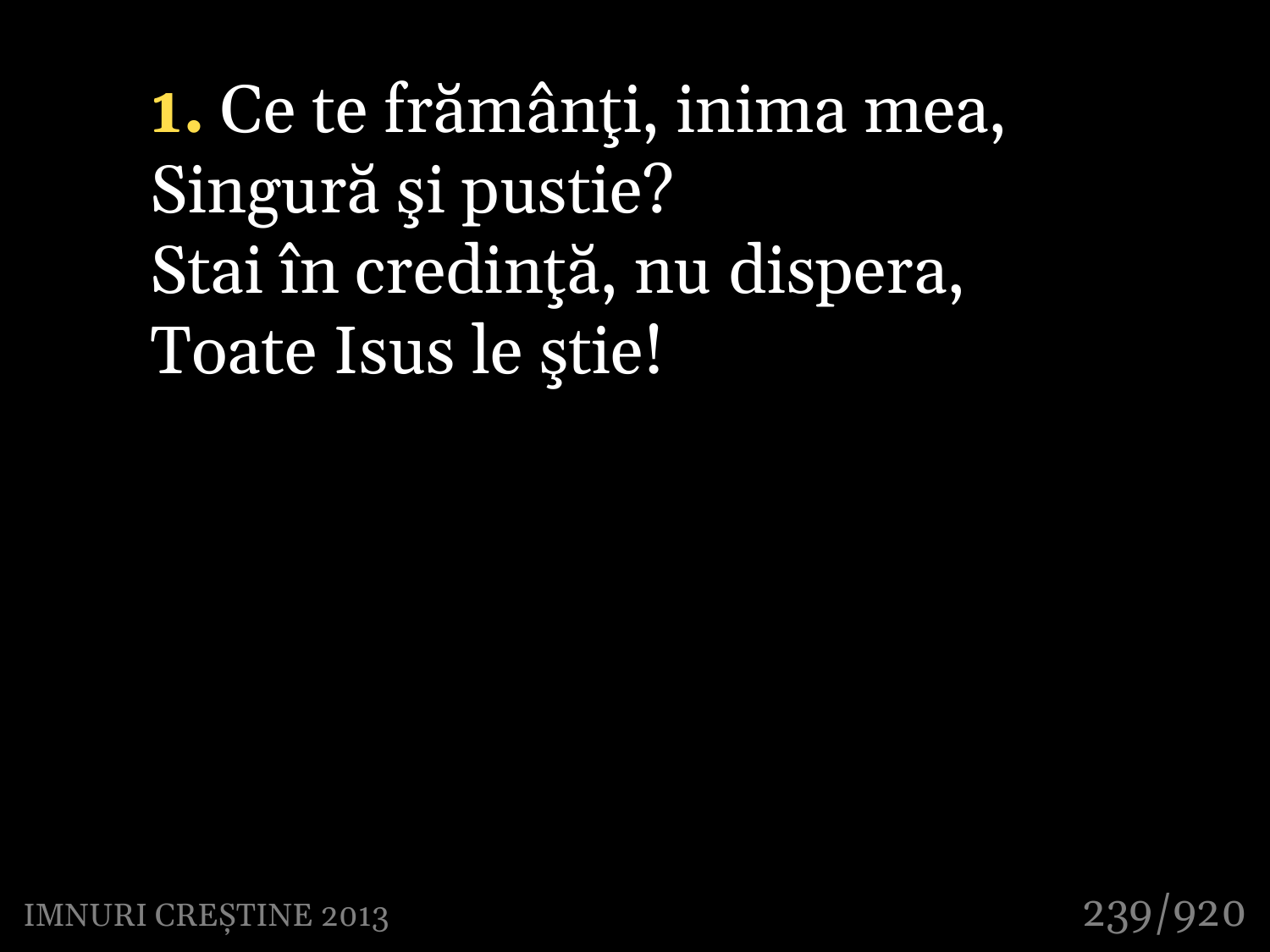

1. Ce te frămânţi, inima mea,
Singură şi pustie?
Stai în credinţă, nu dispera,
Toate Isus le ştie!
239/920
IMNURI CREȘTINE 2013